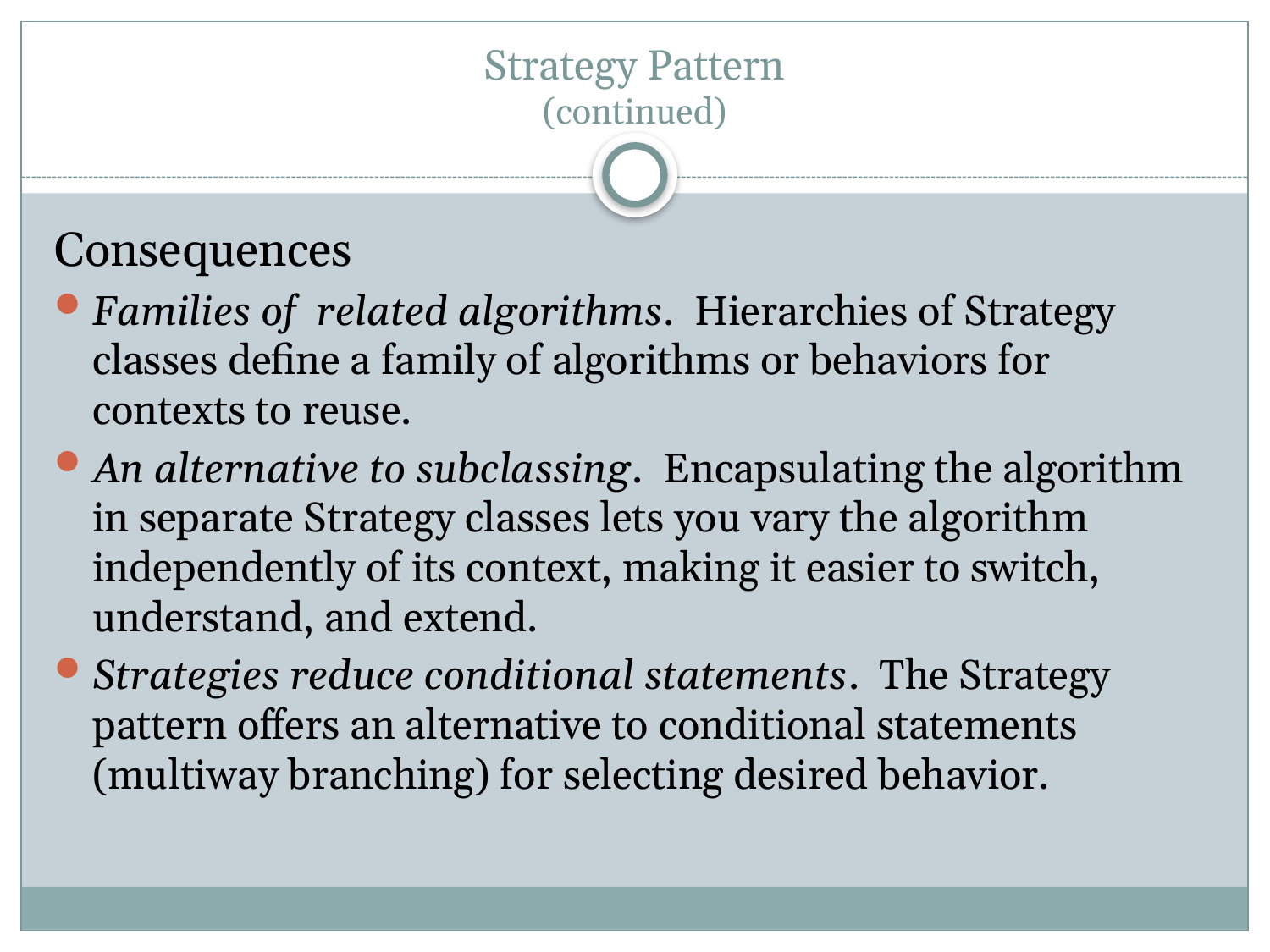

# Strategy Pattern (continued)
Consequences
Families of  related algorithms.  Hierarchies of Strategy classes define a family of algorithms or behaviors for contexts to reuse.
An alternative to subclassing.  Encapsulating the algorithm in separate Strategy classes lets you vary the algorithm independently of its context, making it easier to switch, understand, and extend.
Strategies reduce conditional statements.  The Strategy pattern offers an alternative to conditional statements (multiway branching) for selecting desired behavior.